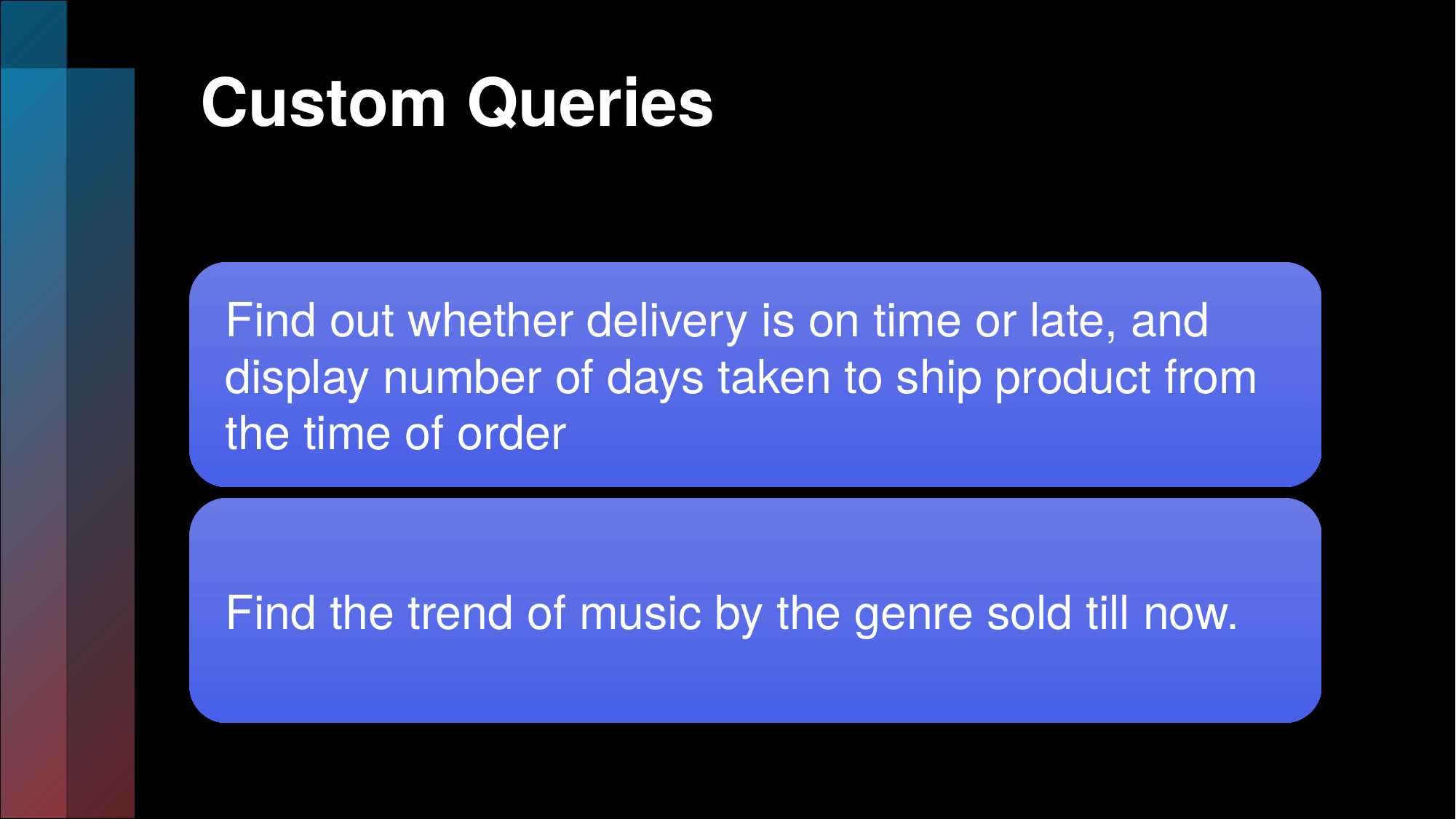

# Custom Queries

Find out whether delivery is on time or late, and display number of days taken to ship product from the time of order
Find the trend of music by the genre sold till now.